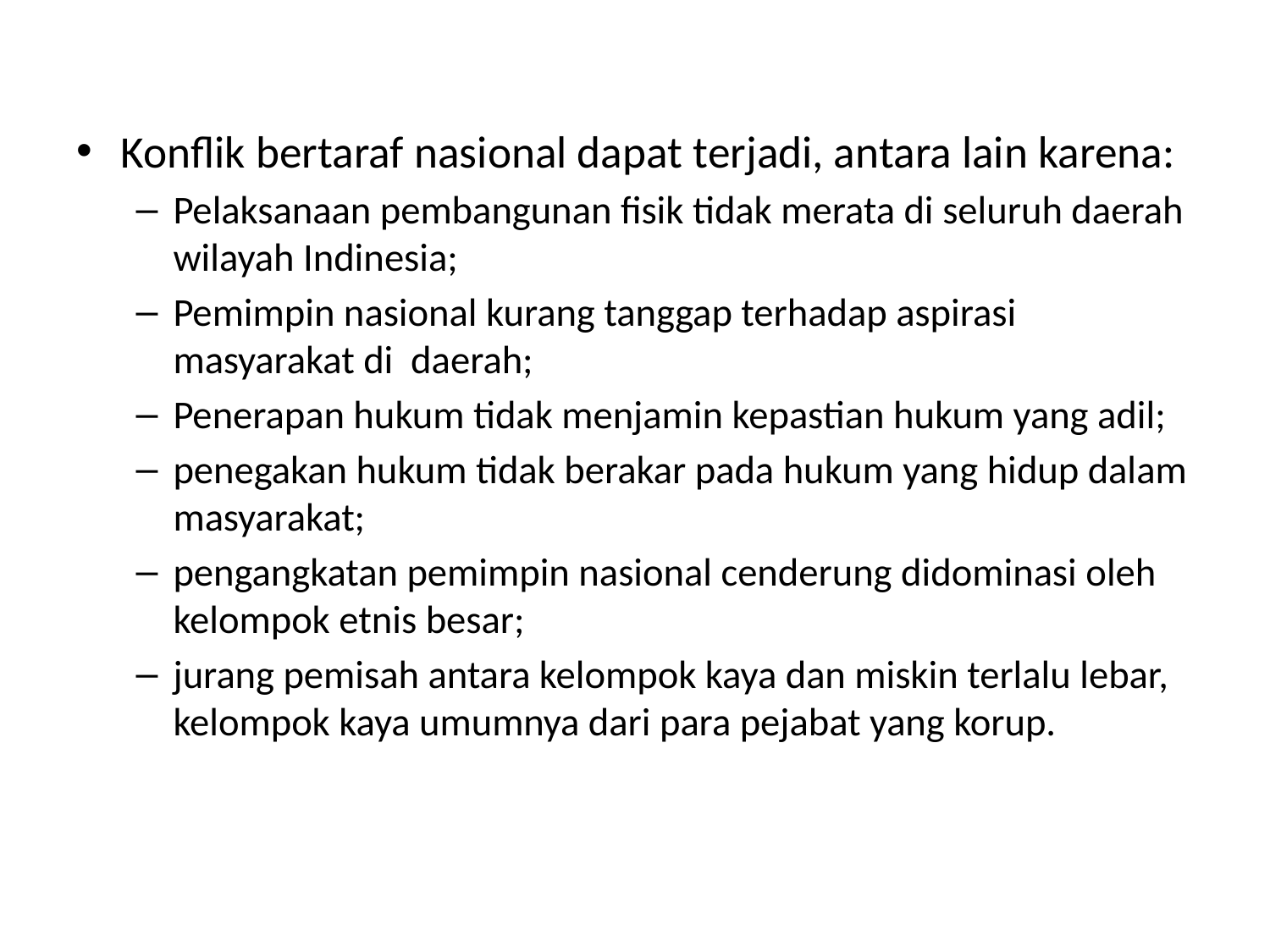

#
Konflik bertaraf nasional dapat terjadi, antara lain karena:
Pelaksanaan pembangunan fisik tidak merata di seluruh daerah wilayah Indinesia;
Pemimpin nasional kurang tanggap terhadap aspirasi masyarakat di  daerah;
Penerapan hukum tidak menjamin kepastian hukum yang adil;
penegakan hukum tidak berakar pada hukum yang hidup dalam masyarakat;
pengangkatan pemimpin nasional cenderung didominasi oleh kelompok etnis besar;
jurang pemisah antara kelompok kaya dan miskin terlalu lebar, kelompok kaya umumnya dari para pejabat yang korup.